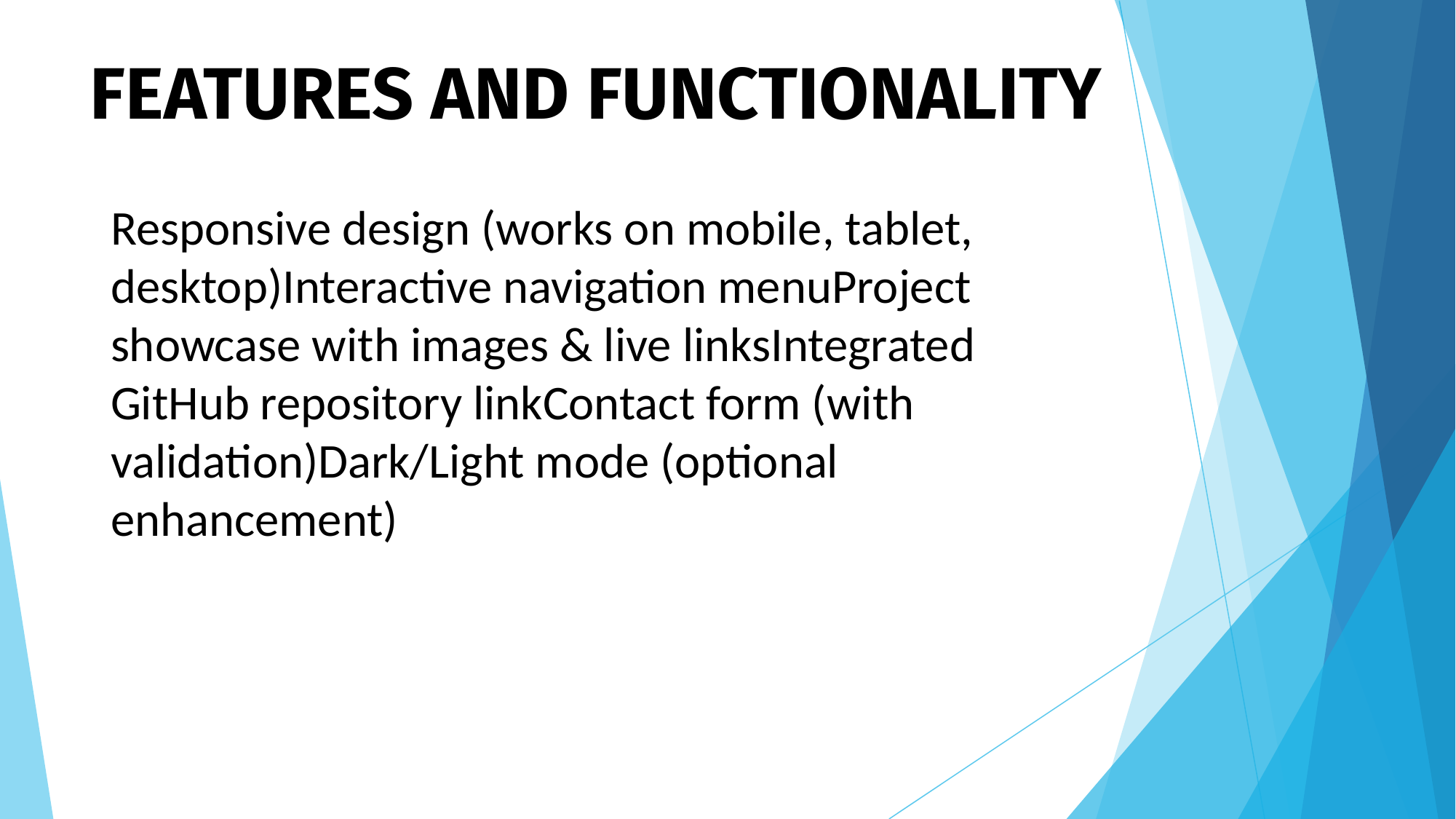

# FEATURES AND FUNCTIONALITY
Responsive design (works on mobile, tablet, desktop)Interactive navigation menuProject showcase with images & live linksIntegrated GitHub repository linkContact form (with validation)Dark/Light mode (optional enhancement)